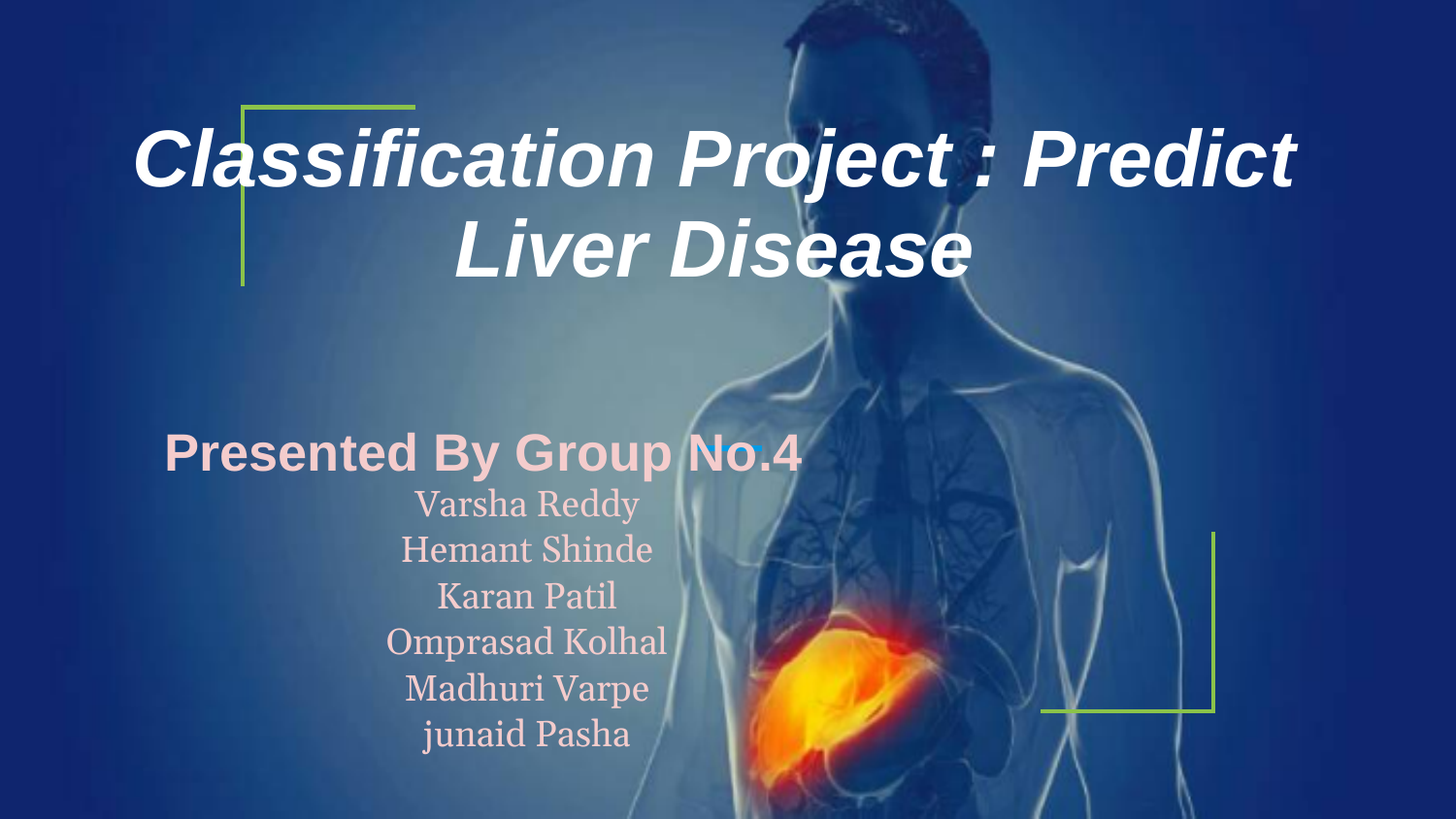

# Classification Project : Predict Liver Disease
Presented By Group No.4
Varsha Reddy
Hemant Shinde
Karan Patil
Omprasad Kolhal
Madhuri Varpe
junaid Pasha